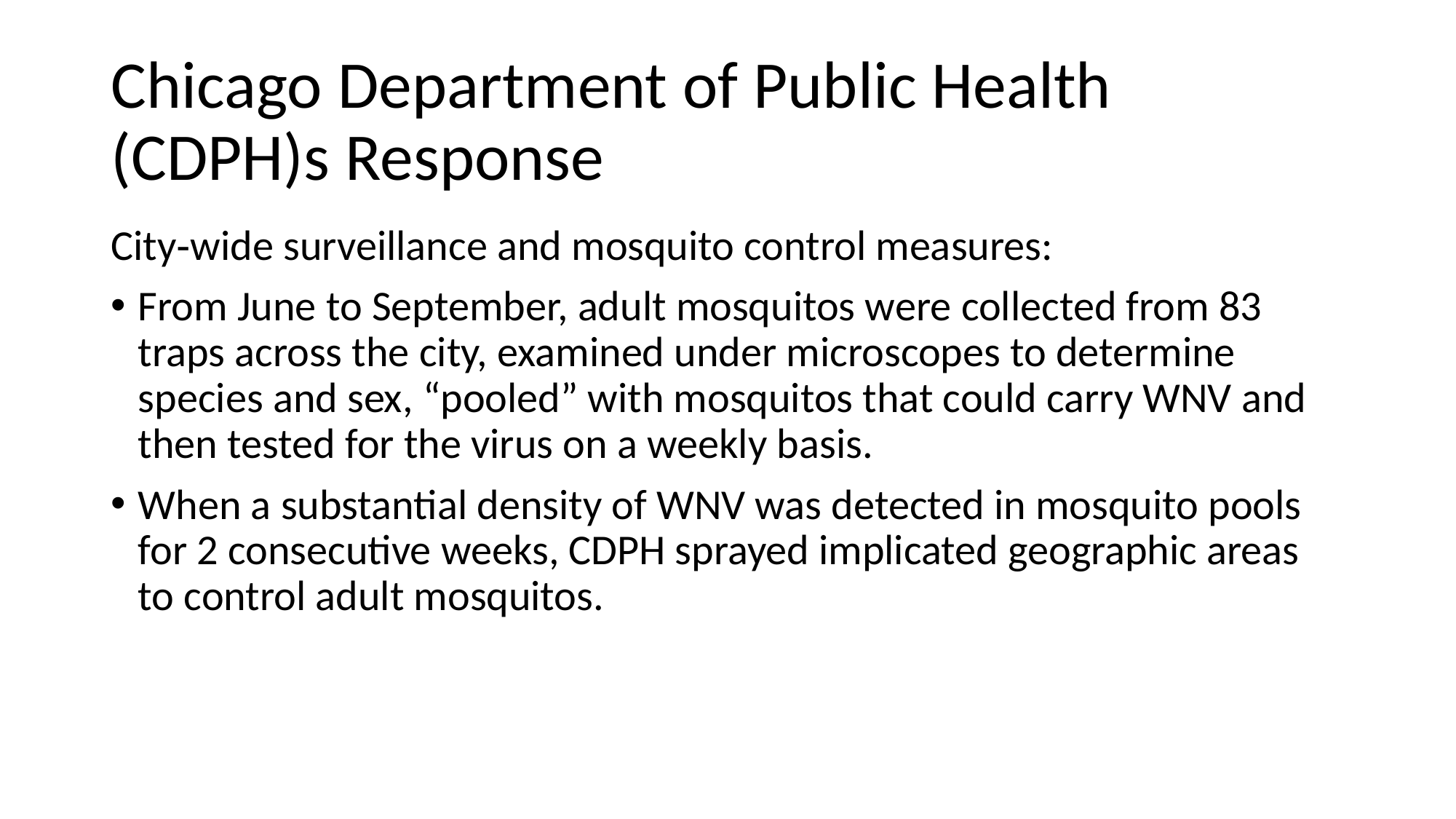

# Chicago Department of Public Health (CDPH)s Response
City‐wide surveillance and mosquito control measures:
From June to September, adult mosquitos were collected from 83 traps across the city, examined under microscopes to determine species and sex, “pooled” with mosquitos that could carry WNV and then tested for the virus on a weekly basis.
When a substantial density of WNV was detected in mosquito pools for 2 consecutive weeks, CDPH sprayed implicated geographic areas to control adult mosquitos.